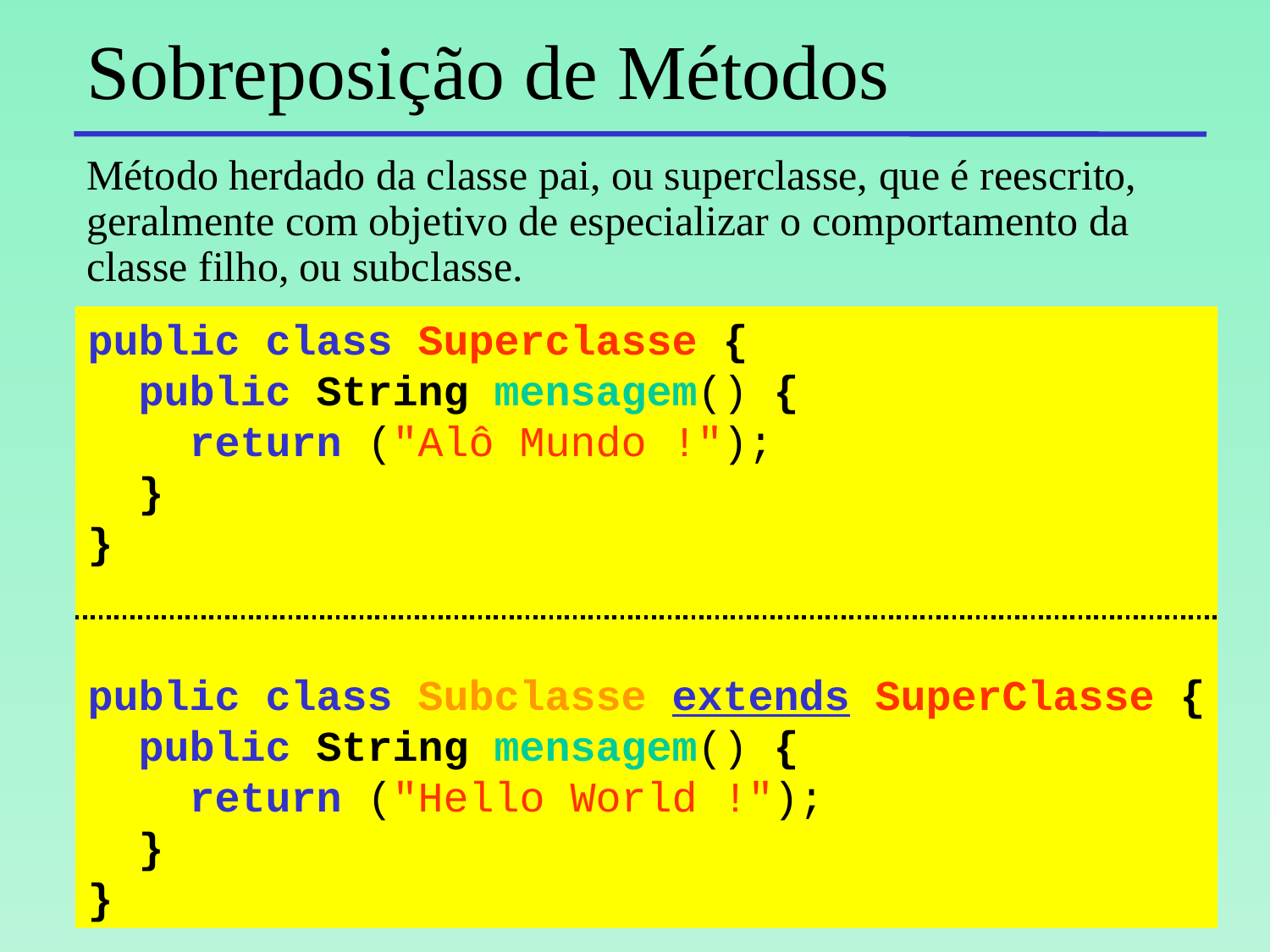

# Sobreposição de Métodos

Método herdado da classe pai, ou superclasse, que é reescrito, geralmente com objetivo de especializar o comportamento da classe filho, ou subclasse.
public class Superclasse {
  public String mensagem() {
    return ("Alô Mundo !");
  }
}

public class Subclasse extends SuperClasse {
  public String mensagem() {
    return ("Hello World !");
  }
}